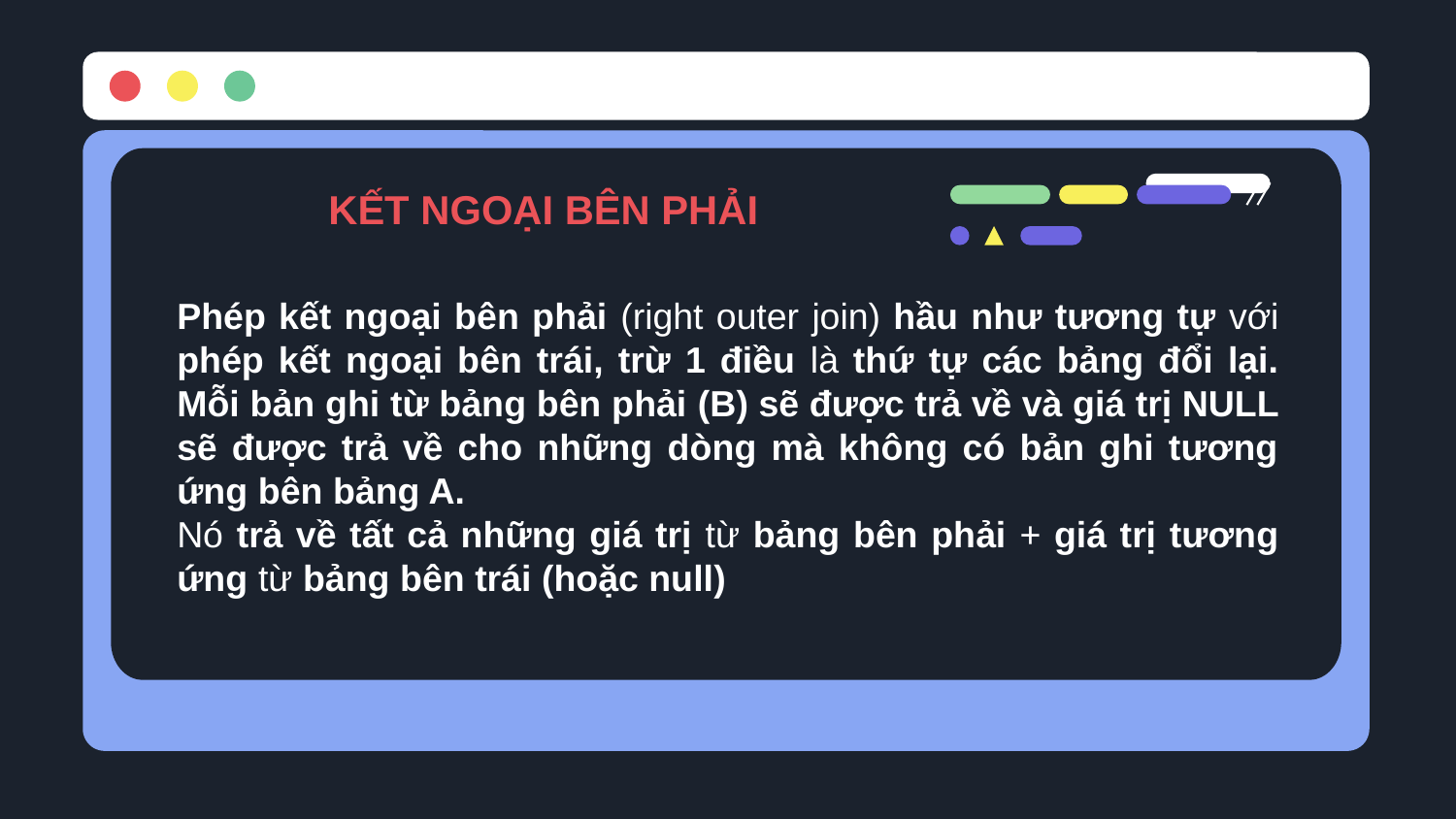

KẾT NGOẠI BÊN PHẢI
Phép kết ngoại bên phải (right outer join) hầu như tương tự với phép kết ngoại bên trái, trừ 1 điều là thứ tự các bảng đổi lại. Mỗi bản ghi từ bảng bên phải (B) sẽ được trả về và giá trị NULL sẽ được trả về cho những dòng mà không có bản ghi tương ứng bên bảng A.
Nó trả về tất cả những giá trị từ bảng bên phải + giá trị tương ứng từ bảng bên trái (hoặc null)